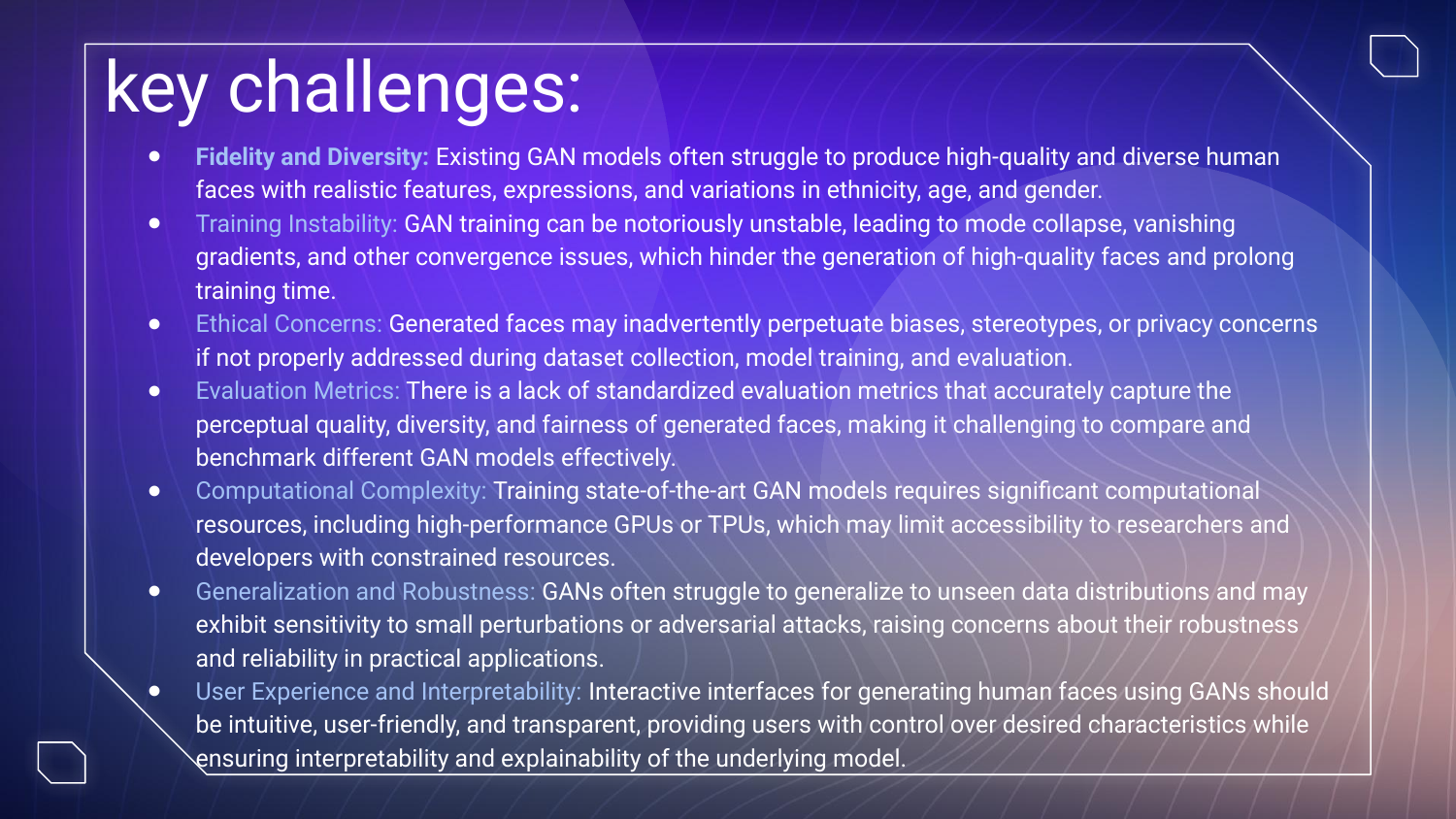

key challenges:
Fidelity and Diversity: Existing GAN models often struggle to produce high-quality and diverse human faces with realistic features, expressions, and variations in ethnicity, age, and gender.
Training Instability: GAN training can be notoriously unstable, leading to mode collapse, vanishing gradients, and other convergence issues, which hinder the generation of high-quality faces and prolong training time.
Ethical Concerns: Generated faces may inadvertently perpetuate biases, stereotypes, or privacy concerns if not properly addressed during dataset collection, model training, and evaluation.
Evaluation Metrics: There is a lack of standardized evaluation metrics that accurately capture the perceptual quality, diversity, and fairness of generated faces, making it challenging to compare and benchmark different GAN models effectively.
Computational Complexity: Training state-of-the-art GAN models requires significant computational resources, including high-performance GPUs or TPUs, which may limit accessibility to researchers and developers with constrained resources.
Generalization and Robustness: GANs often struggle to generalize to unseen data distributions and may exhibit sensitivity to small perturbations or adversarial attacks, raising concerns about their robustness and reliability in practical applications.
User Experience and Interpretability: Interactive interfaces for generating human faces using GANs should be intuitive, user-friendly, and transparent, providing users with control over desired characteristics while ensuring interpretability and explainability of the underlying model.